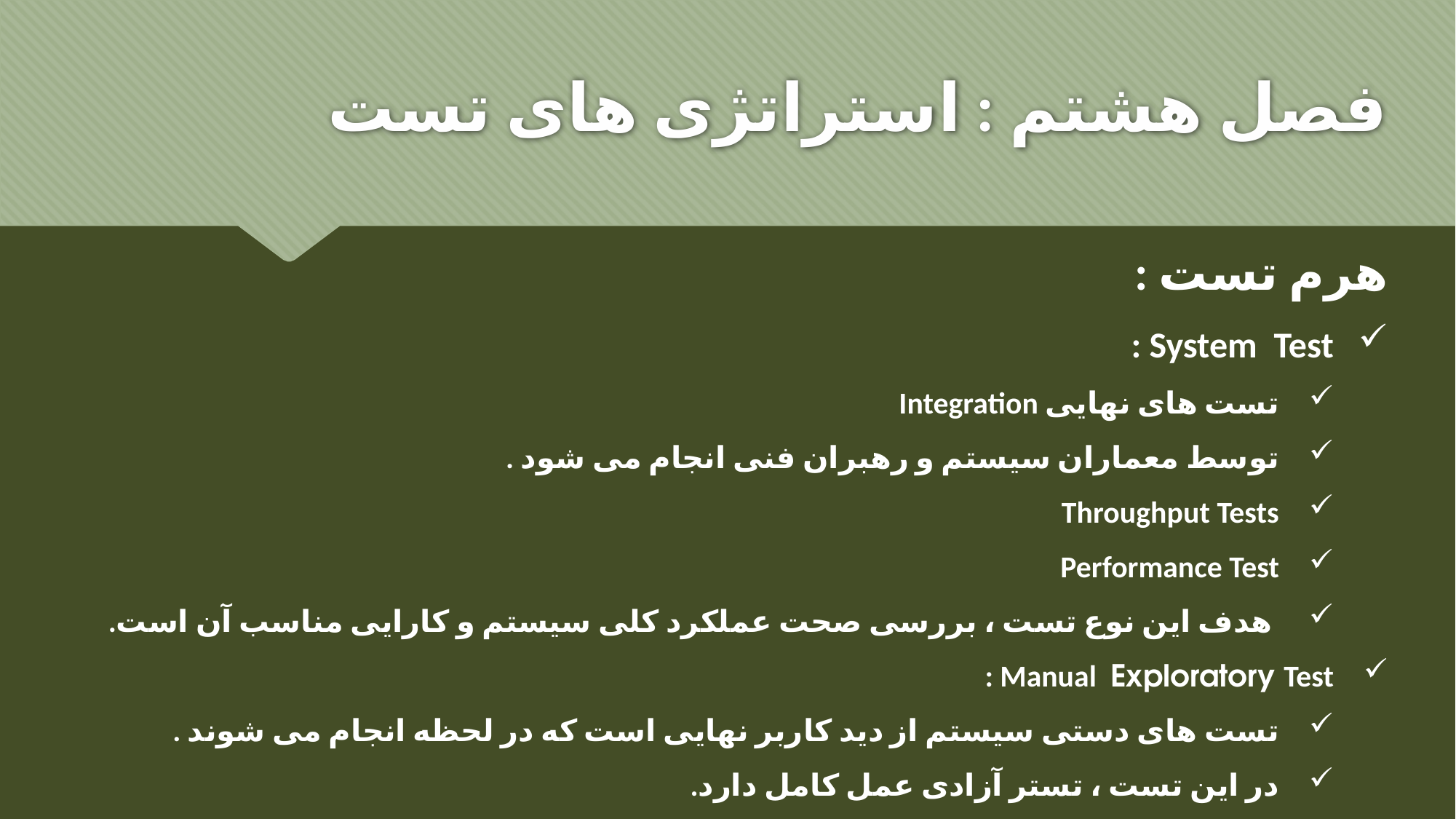

# فصل هشتم : استراتژی های تست
هرم تست :
System  Test :
تست های نهایی Integration
توسط معماران سیستم و رهبران فنی انجام می شود .
Throughput Tests
Performance Test
 هدف این نوع تست ، بررسی صحت عملکرد کلی سیستم و کارایی مناسب آن است.
Manual  Exploratory Test :
تست های دستی سیستم از دید کاربر نهایی است که در لحظه انجام می شوند .
در این تست ، تستر آزادی عمل کامل دارد.